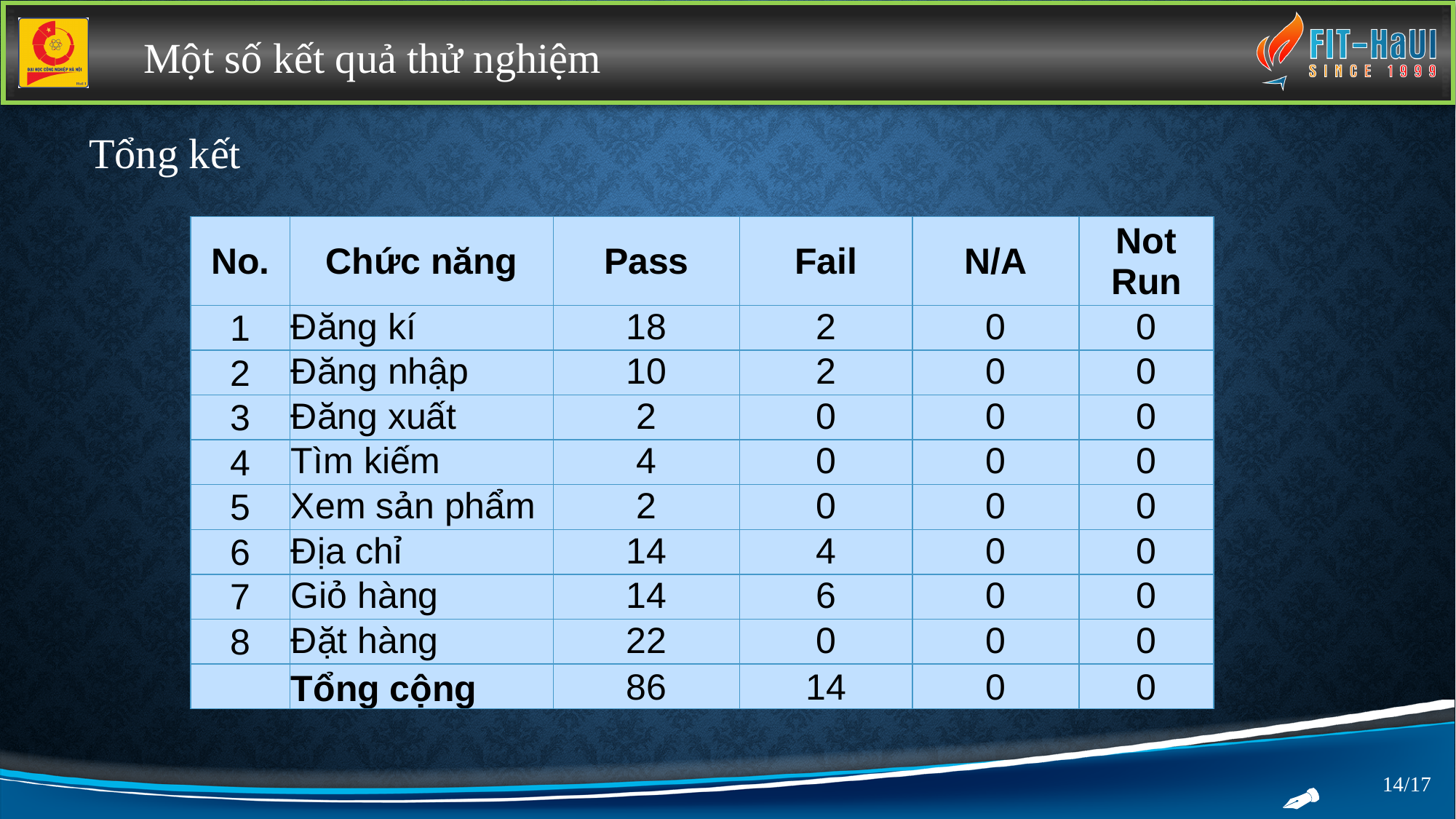

Một số kết quả thử nghiệm
Tổng kết
| No. | Chức năng | Pass | Fail | N/A | Not Run |
| --- | --- | --- | --- | --- | --- |
| 1 | Đăng kí | 18 | 2 | 0 | 0 |
| 2 | Đăng nhập | 10 | 2 | 0 | 0 |
| 3 | Đăng xuất | 2 | 0 | 0 | 0 |
| 4 | Tìm kiếm | 4 | 0 | 0 | 0 |
| 5 | Xem sản phẩm | 2 | 0 | 0 | 0 |
| 6 | Địa chỉ | 14 | 4 | 0 | 0 |
| 7 | Giỏ hàng | 14 | 6 | 0 | 0 |
| 8 | Đặt hàng | 22 | 0 | 0 | 0 |
|  | Tổng cộng | 86 | 14 | 0 | 0 |
14/17